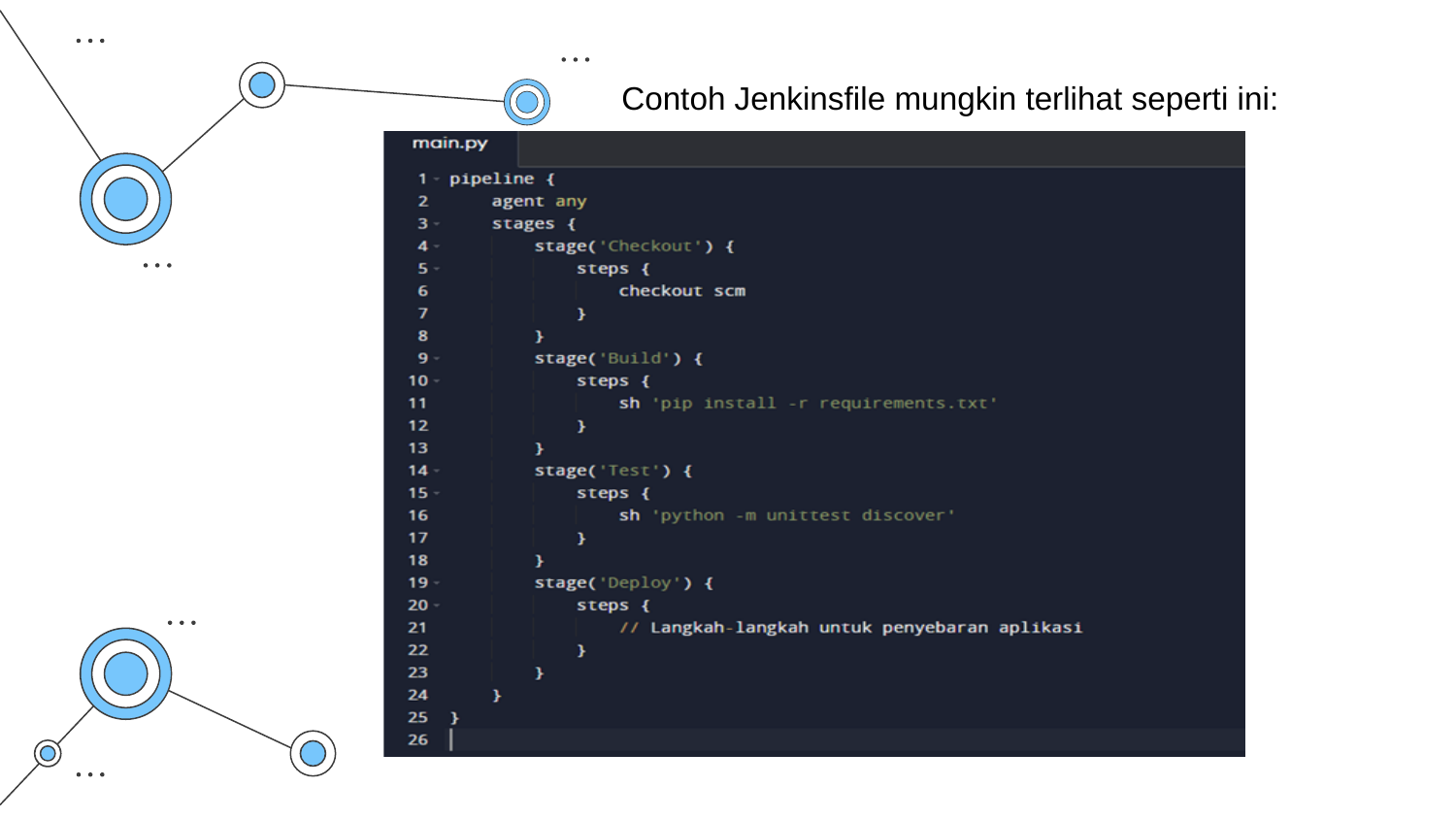

# Contoh Jenkinsfile mungkin terlihat seperti ini: